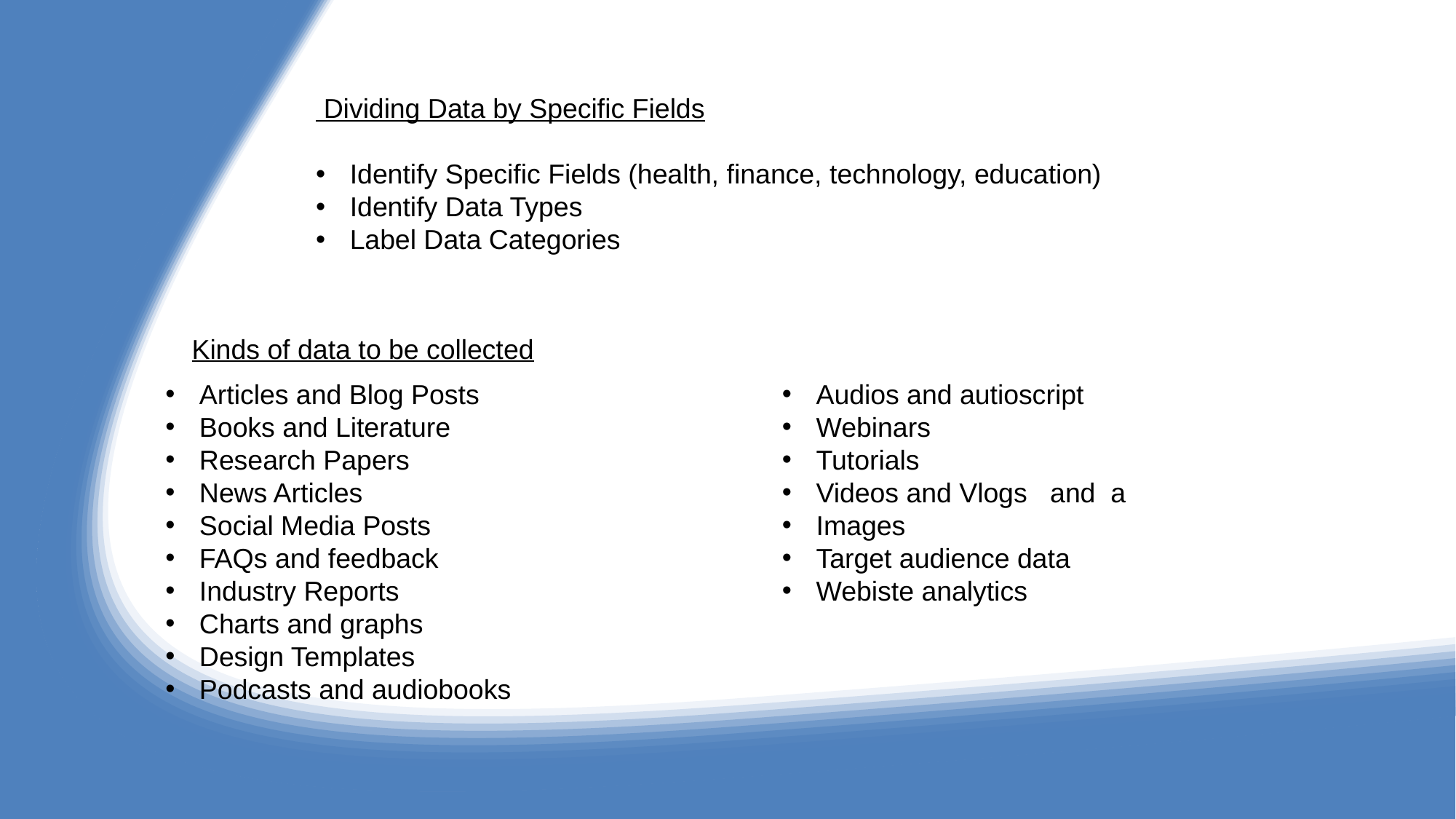

Dividing Data by Specific Fields

Identify Specific Fields (health, finance, technology, education)
Identify Data Types
Label Data Categories

Kinds of data to be collected
Articles and Blog Posts
Books and Literature
Research Papers
News Articles
Social Media Posts
FAQs and feedback
Industry Reports
Charts and graphs
Design Templates
Podcasts and audiobooks
Audios and autioscript
Webinars
Tutorials
Videos and Vlogs   and  a
Images
Target audience data
Webiste analytics